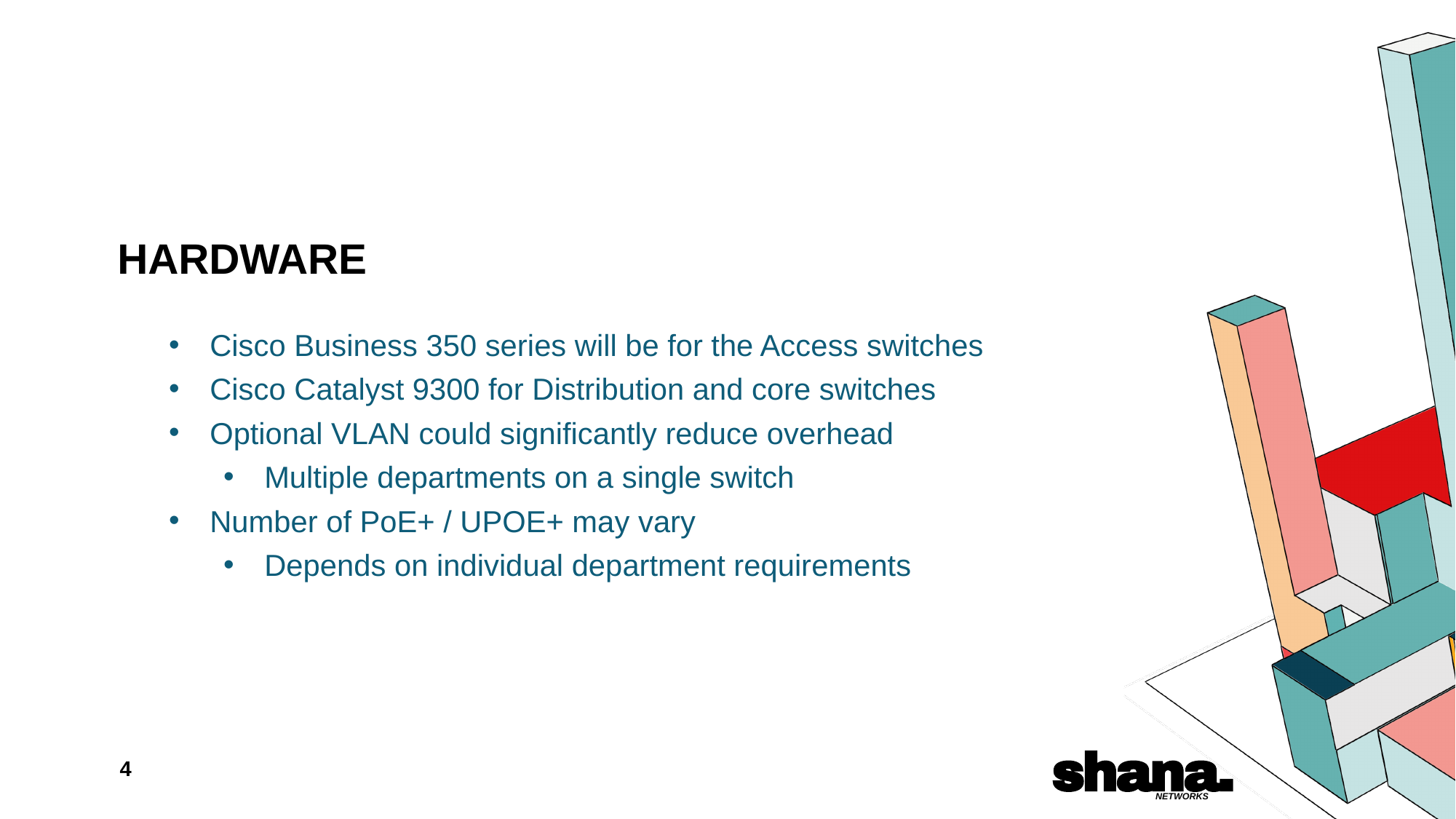

# Hardware
Cisco Business 350 series will be for the Access switches
Cisco Catalyst 9300 for Distribution and core switches
Optional VLAN could significantly reduce overhead
Multiple departments on a single switch
Number of PoE+ / UPOE+ may vary
Depends on individual department requirements
shana.
4
NETWORKS